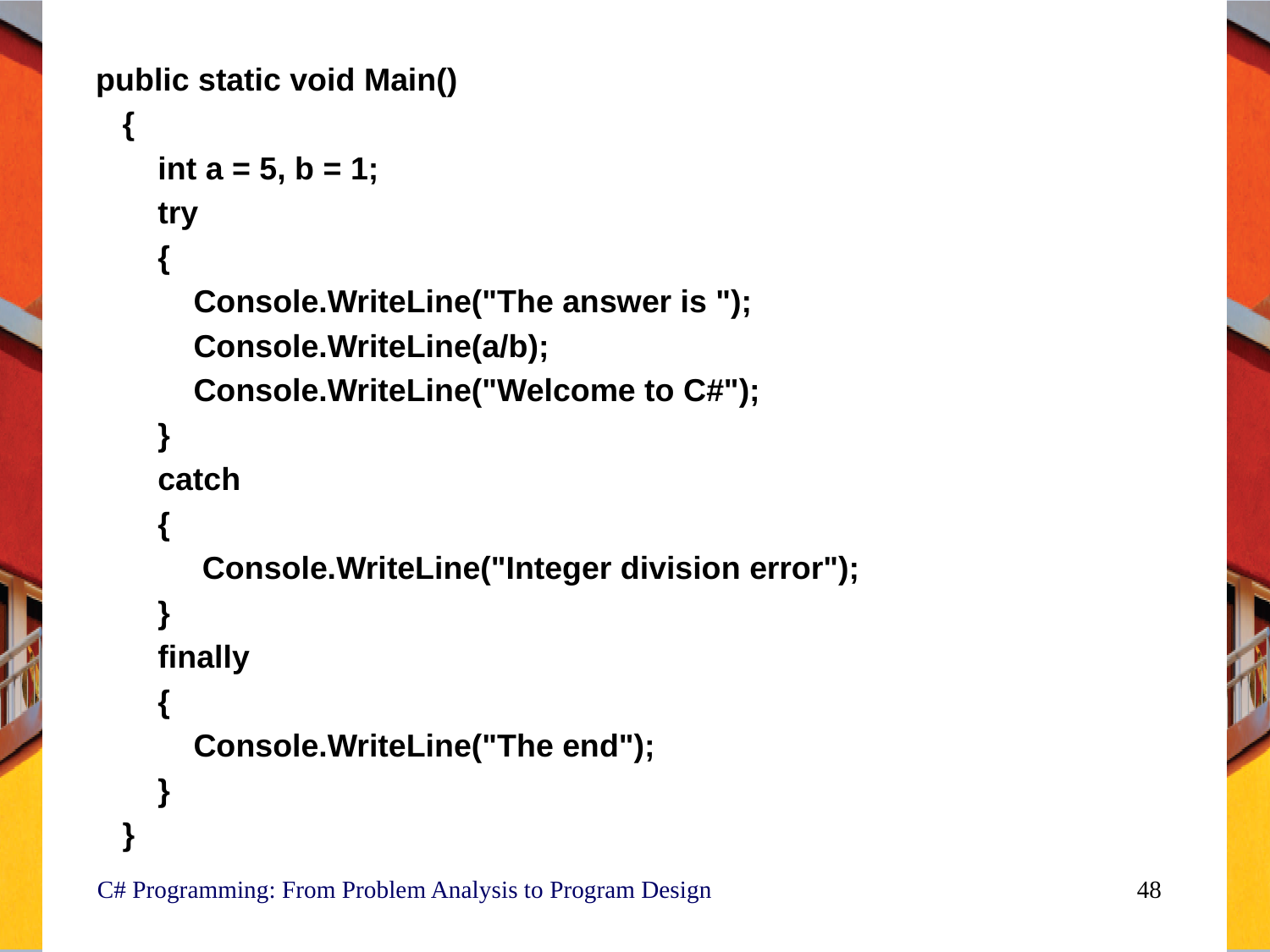

public static void Main()
    {
        int a = 5, b = 1;
        try
        {
            Console.WriteLine("The answer is ");
            Console.WriteLine(a/b);
            Console.WriteLine("Welcome to C#");
        }
        catch
        {
             Console.WriteLine("Integer division error");
        }
        finally
        {
            Console.WriteLine("The end");
        }
    }
#
C# Programming: From Problem Analysis to Program Design

48